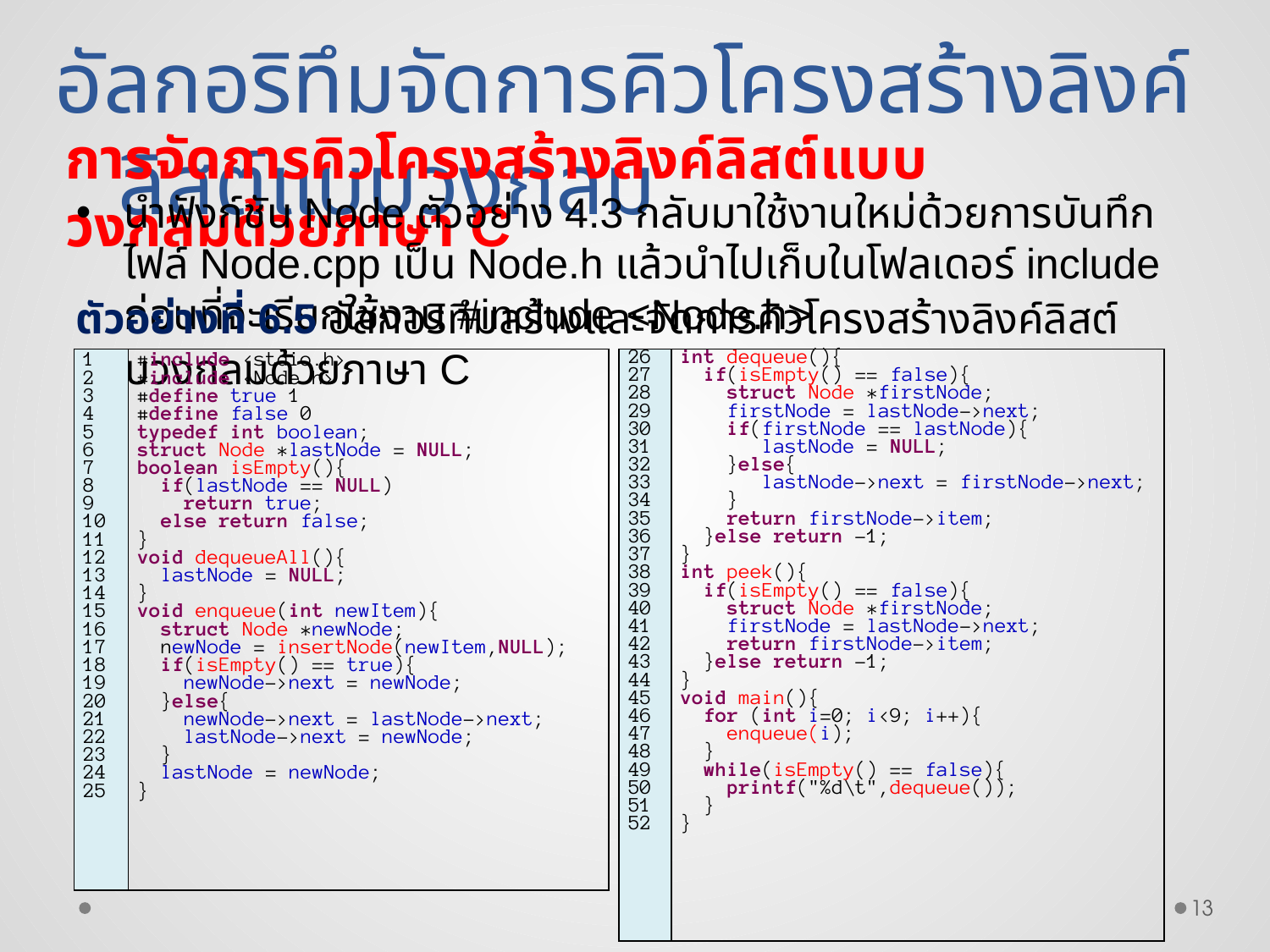

อัลกอริทึมจัดการคิวโครงสร้างลิงค์ลิสต์แบบวงกลม
การจัดการคิวโครงสร้างลิงค์ลิสต์แบบวงกลมด้วยภาษา C
นำฟังก์ชัน Node ตัวอย่าง 4.3 กลับมาใช้งานใหม่ด้วยการบันทึกไฟล์ Node.cpp เป็น Node.h แล้วนำไปเก็บในโฟลเดอร์ include ก่อนที่จะเรียกใช้งาน #include <Node.h>
ตัวอย่างที่ 6.5 อัลกอริทึมสร้างและจัดการคิวโครงสร้างลิงค์ลิสต์แบบวงกลมด้วยภาษา C
| 1 2 3 4 5 6 7 8 9 10 11 12 13 14 15 16 17 18 19 20 21 22 23 24 25 | #include <stdio.h> #include <Node.h> #define true 1 #define false 0 typedef int boolean; struct Node \*lastNode = NULL; boolean isEmpty(){ if(lastNode == NULL) return true; else return false; } void dequeueAll(){ lastNode = NULL; } void enqueue(int newItem){ struct Node \*newNode; newNode = insertNode(newItem,NULL); if(isEmpty() == true){ newNode->next = newNode; }else{ newNode->next = lastNode->next; lastNode->next = newNode; } lastNode = newNode; } |
| --- | --- |
| 26 27 28 29 30 31 32 33 34 35 36 37 38 39 40 41 42 43 44 45 46 47 48 49 50 51 52 | int dequeue(){ if(isEmpty() == false){ struct Node \*firstNode; firstNode = lastNode->next; if(firstNode == lastNode){ lastNode = NULL; }else{ lastNode->next = firstNode->next; } return firstNode->item; }else return -1; } int peek(){ if(isEmpty() == false){ struct Node \*firstNode; firstNode = lastNode->next; return firstNode->item; }else return -1; } void main(){ for (int i=0; i<9; i++){ enqueue(i); } while(isEmpty() == false){ printf("%d\t",dequeue()); } } |
| --- | --- |
13